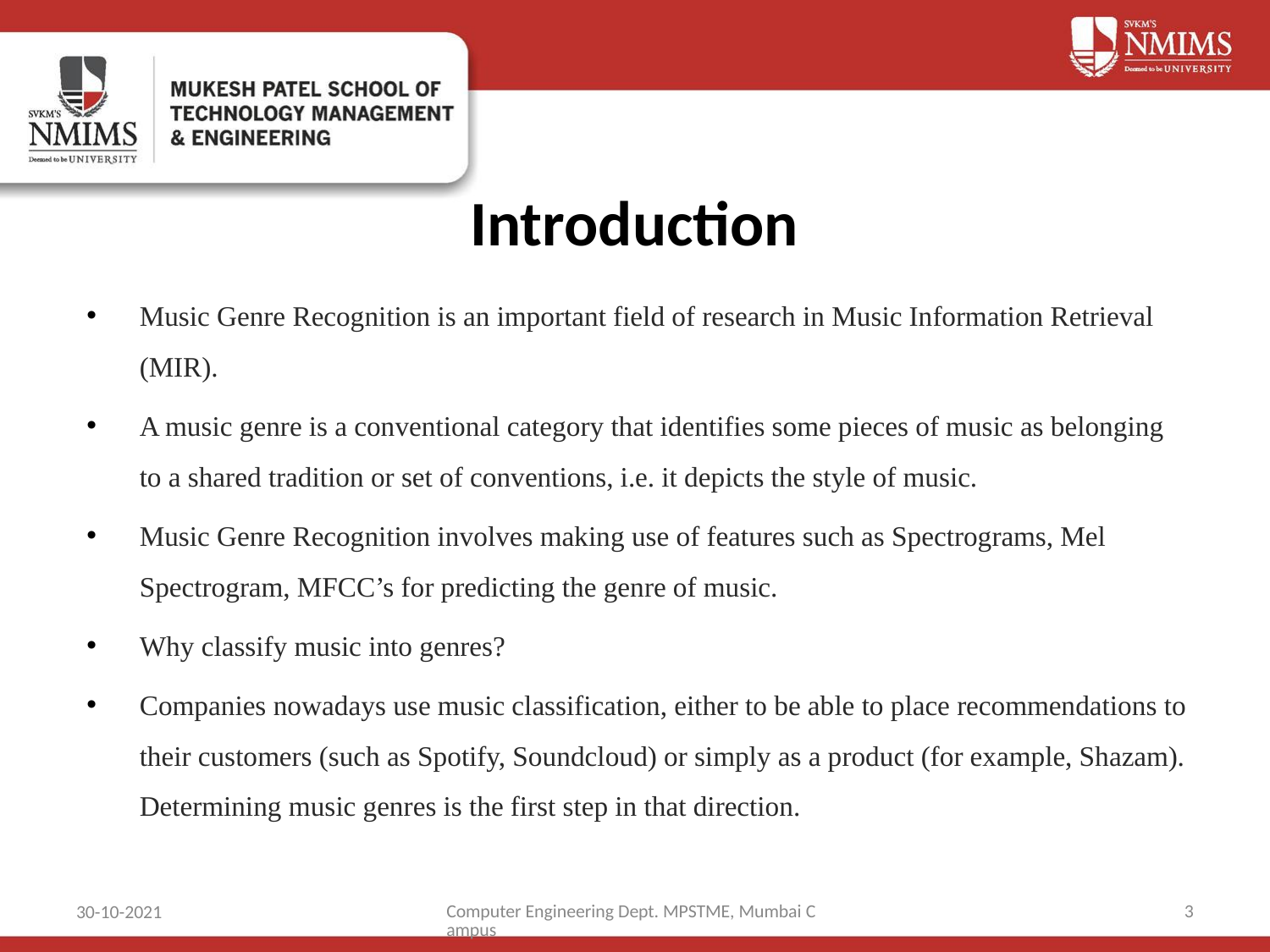

# Introduction
Music Genre Recognition is an important field of research in Music Information Retrieval (MIR).
A music genre is a conventional category that identifies some pieces of music as belonging to a shared tradition or set of conventions, i.e. it depicts the style of music.
Music Genre Recognition involves making use of features such as Spectrograms, Mel Spectrogram, MFCC’s for predicting the genre of music.
Why classify music into genres?
Companies nowadays use music classification, either to be able to place recommendations to their customers (such as Spotify, Soundcloud) or simply as a product (for example, Shazam). Determining music genres is the first step in that direction.
Computer Engineering Dept. MPSTME, Mumbai Campus
3
30-10-2021